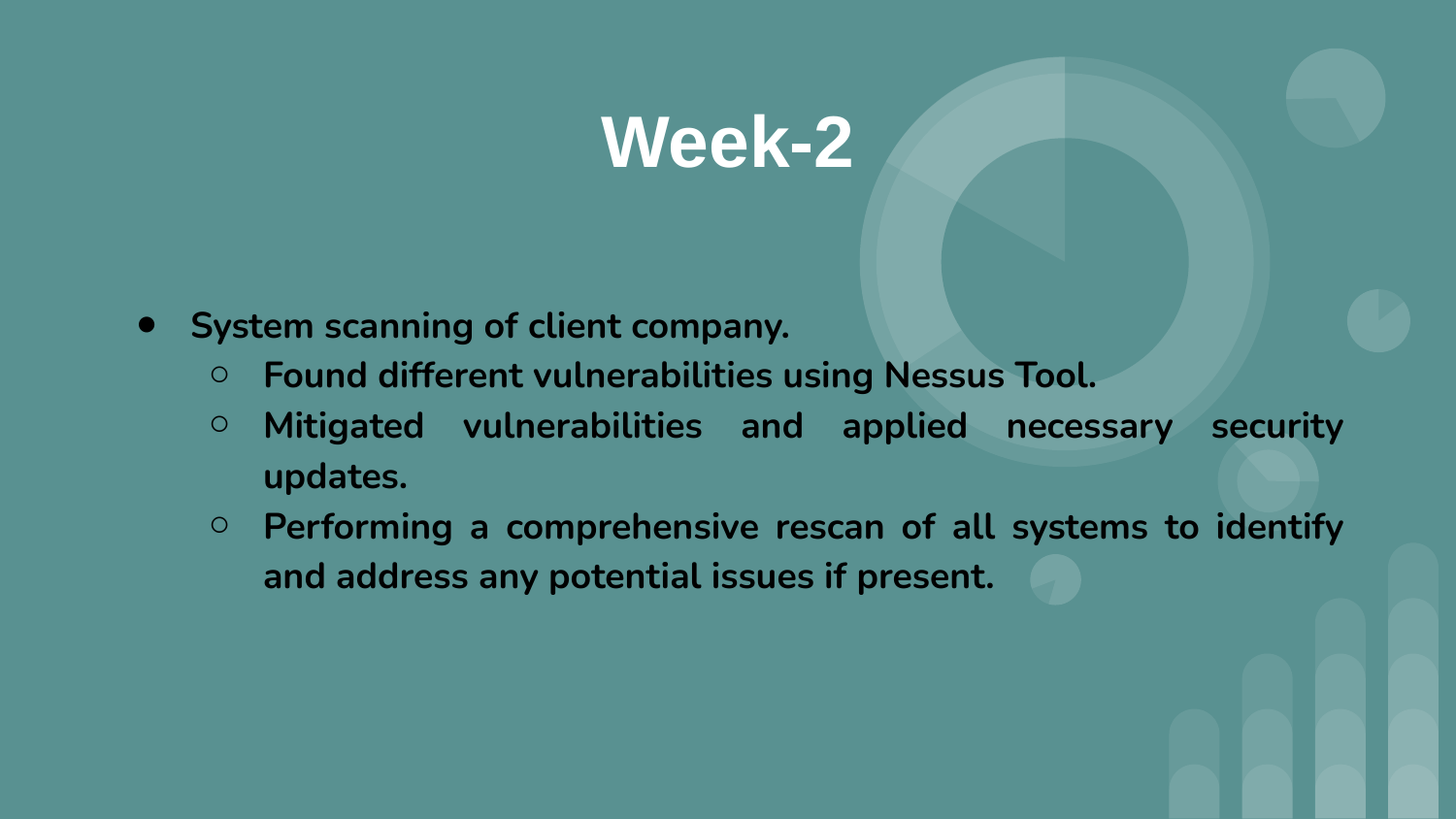

Week-2
System scanning of client company.
Found different vulnerabilities using Nessus Tool.
Mitigated vulnerabilities and applied necessary security updates.
Performing a comprehensive rescan of all systems to identify and address any potential issues if present.